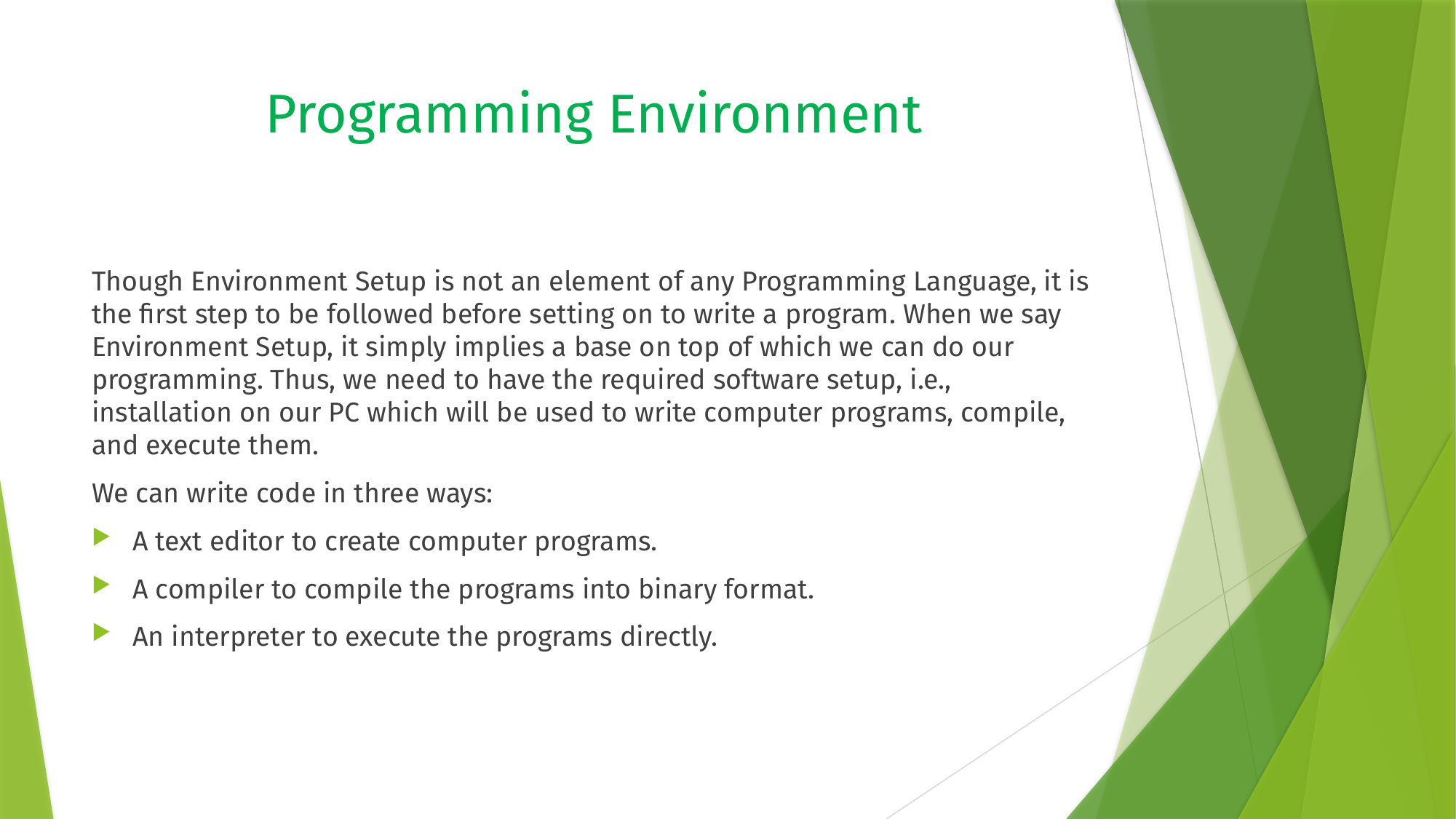

# Programming Environment
Though Environment Setup is not an element of any Programming Language, it is the first step to be followed before setting on to write a program. When we say Environment Setup, it simply implies a base on top of which we can do our programming. Thus, we need to have the required software setup, i.e., installation on our PC which will be used to write computer programs, compile, and execute them.
We can write code in three ways:
A text editor to create computer programs.
A compiler to compile the programs into binary format.
An interpreter to execute the programs directly.